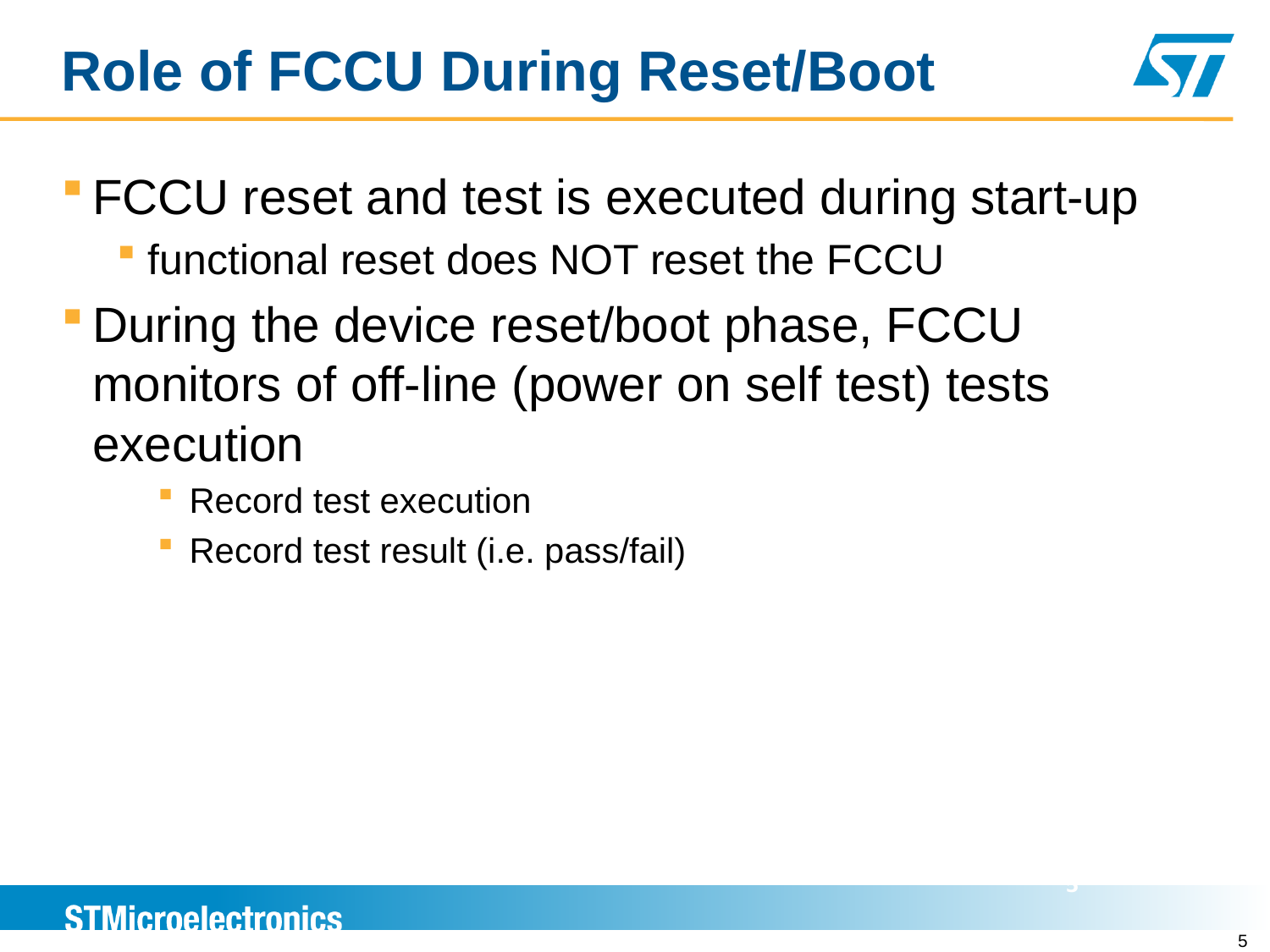

Role of FCCU During Reset/Boot
FCCU reset and test is executed during start-up
functional reset does NOT reset the FCCU
During the device reset/boot phase, FCCU monitors of off-line (power on self test) tests execution
Record test execution
Record test result (i.e. pass/fail)
5
5